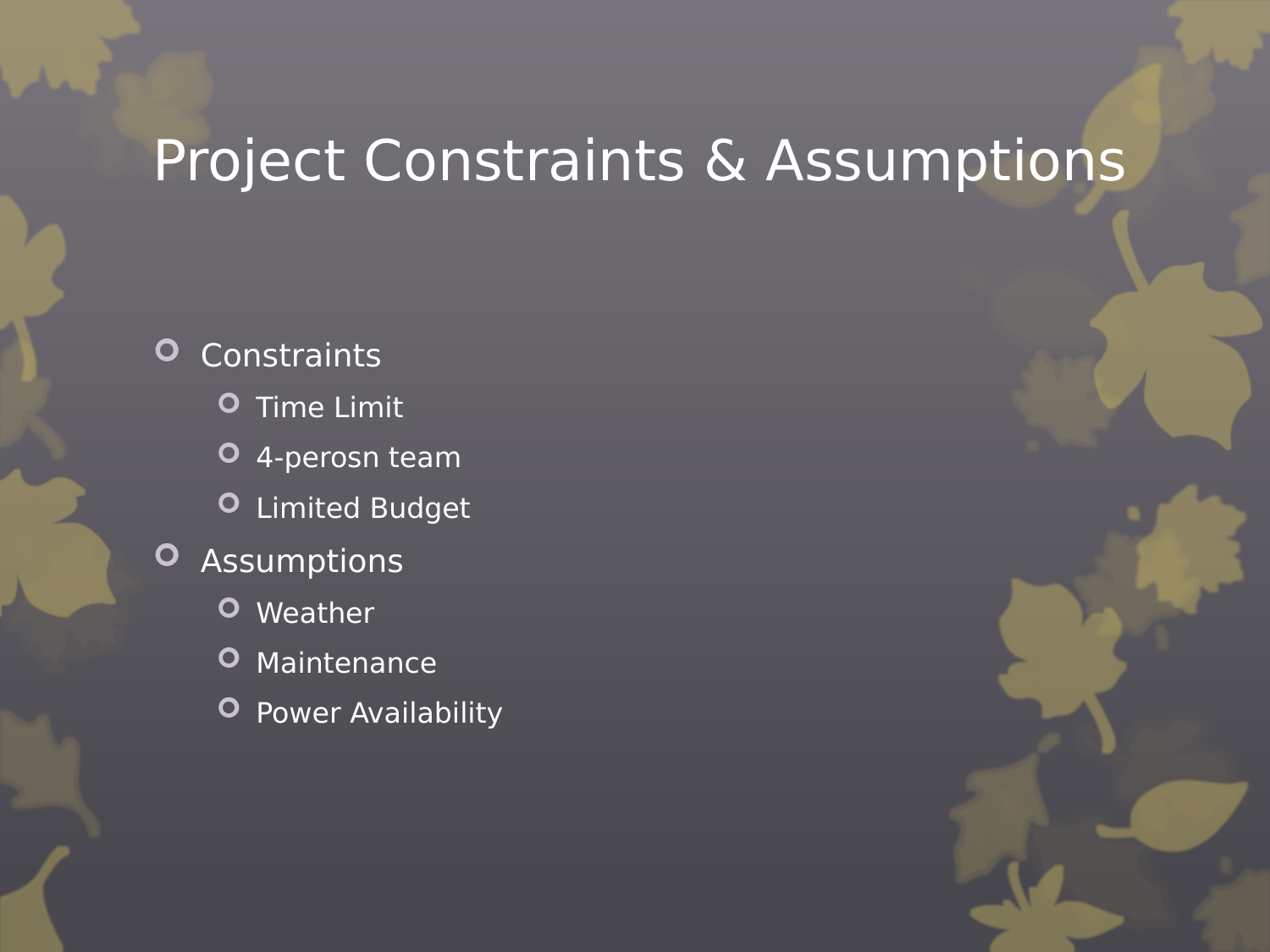

# Project Constraints & Assumptions
Constraints
Time Limit
4-perosn team
Limited Budget
Assumptions
Weather
Maintenance
Power Availability